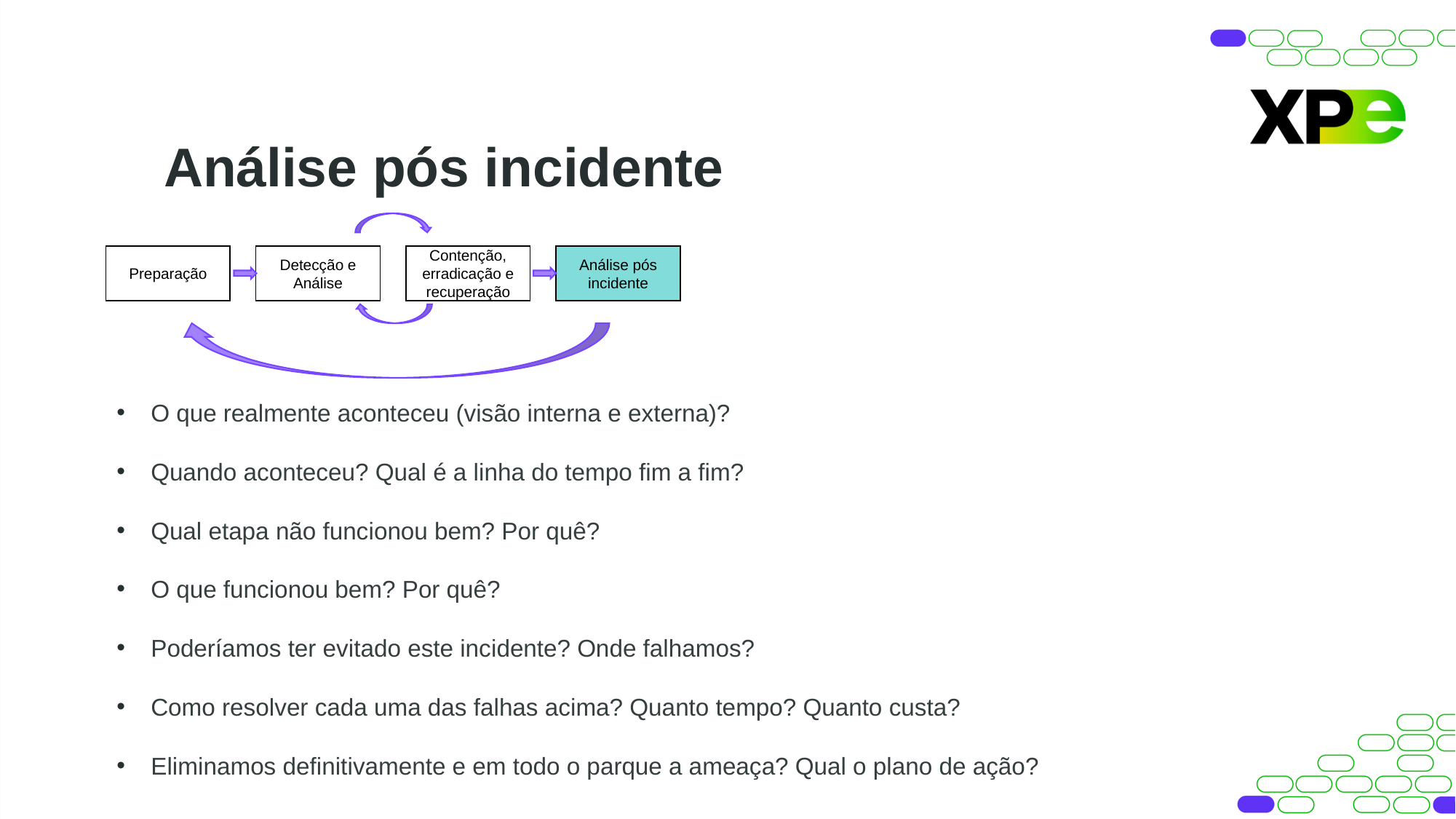

Análise pós incidente

Preparação
Detecção e Análise
Contenção, erradicação e recuperação
Análise pós incidente

O que realmente aconteceu (visão interna e externa)?
Quando aconteceu? Qual é a linha do tempo fim a fim?
Qual etapa não funcionou bem? Por quê?
O que funcionou bem? Por quê?
Poderíamos ter evitado este incidente? Onde falhamos?
Como resolver cada uma das falhas acima? Quanto tempo? Quanto custa?
Eliminamos definitivamente e em todo o parque a ameaça? Qual o plano de ação?